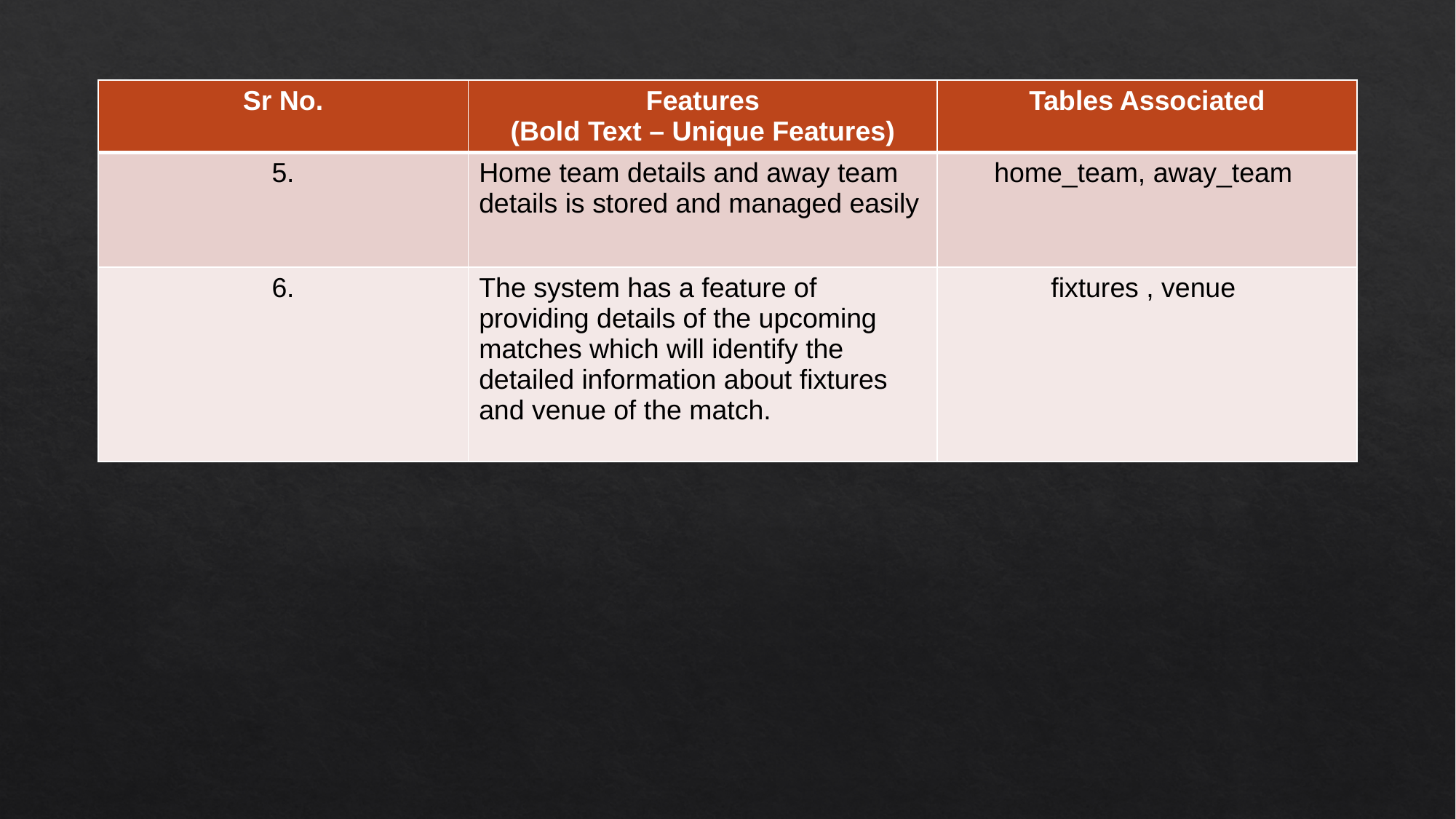

| Sr No. | Features (Bold Text – Unique Features) | Tables Associated |
| --- | --- | --- |
| 5. | Home team details and away team details is stored and managed easily | home\_team, away\_team |
| 6. | The system has a feature of providing details of the upcoming matches which will identify the detailed information about fixtures and venue of the match. | fixtures , venue |